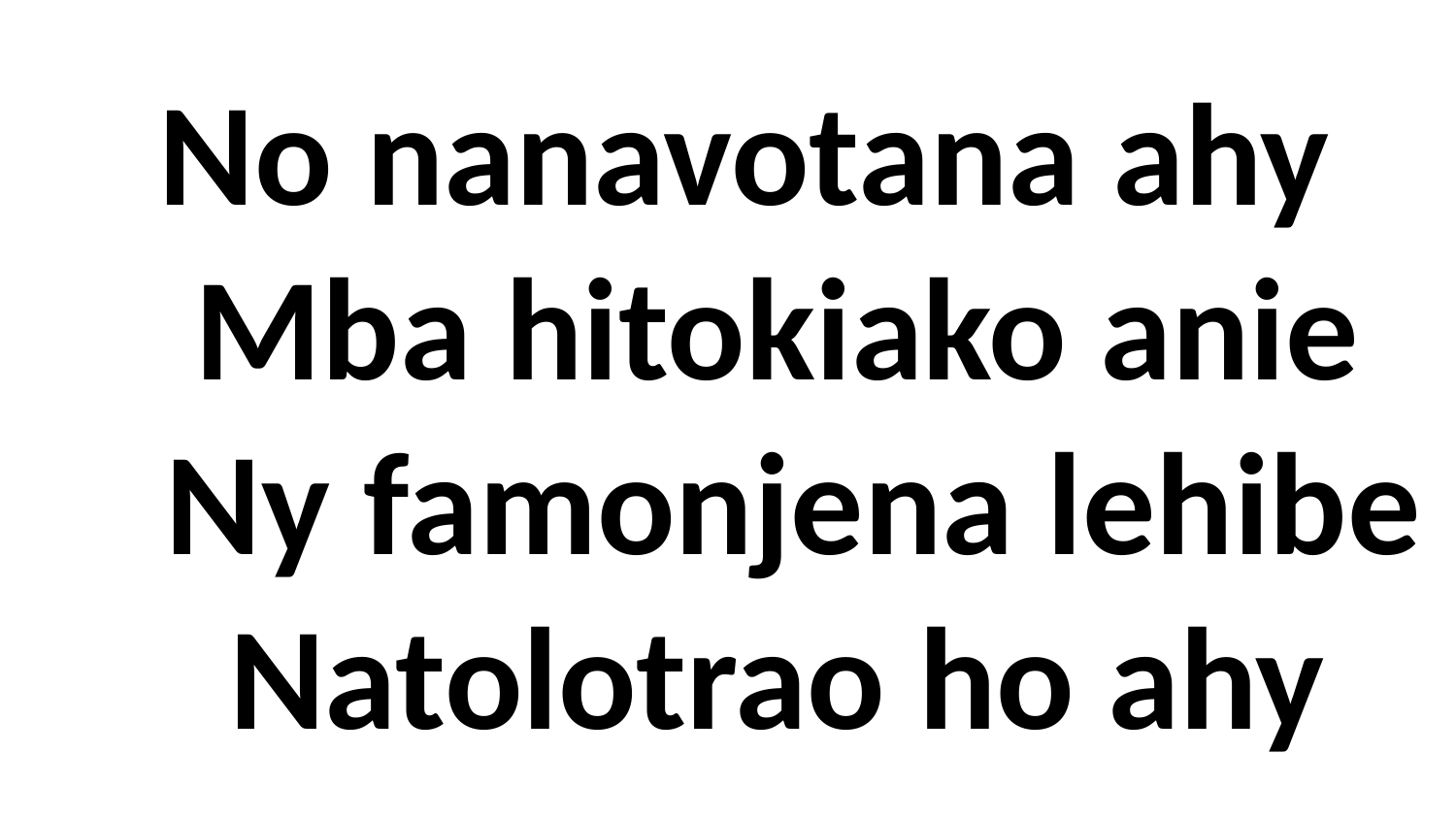

# No nanavotana ahy Mba hitokiako anie Ny famonjena lehibe Natolotrao ho ahy